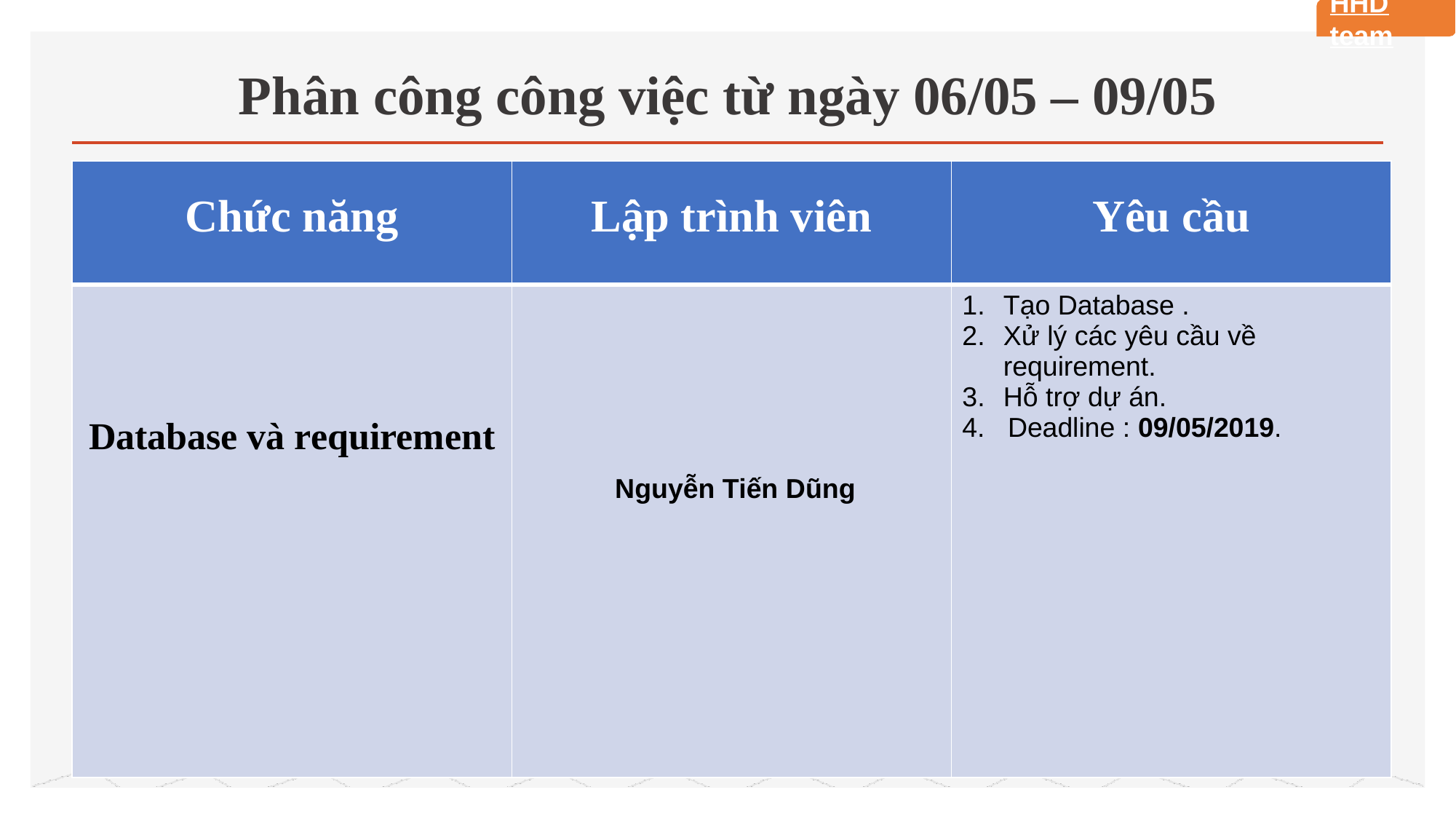

HHD team
# Phân công công việc từ ngày 06/05 – 09/05
| Chức năng | Lập trình viên | Yêu cầu |
| --- | --- | --- |
| Database và requirement | Nguyễn Tiến Dũng | Tạo Database . Xử lý các yêu cầu về requirement. Hỗ trợ dự án. 4. Deadline : 09/05/2019. |